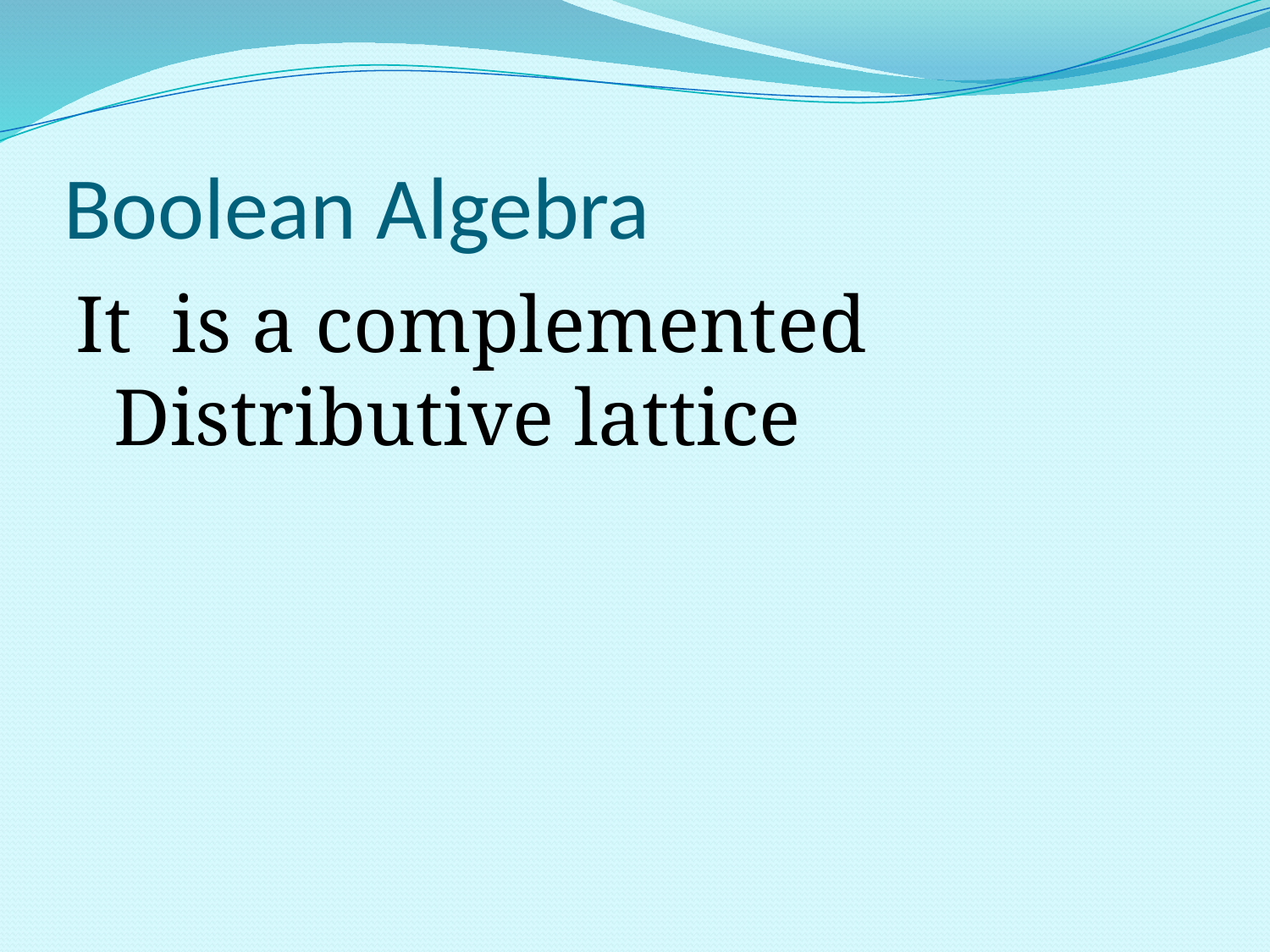

# Boolean Algebra
It  is a complemented Distributive lattice